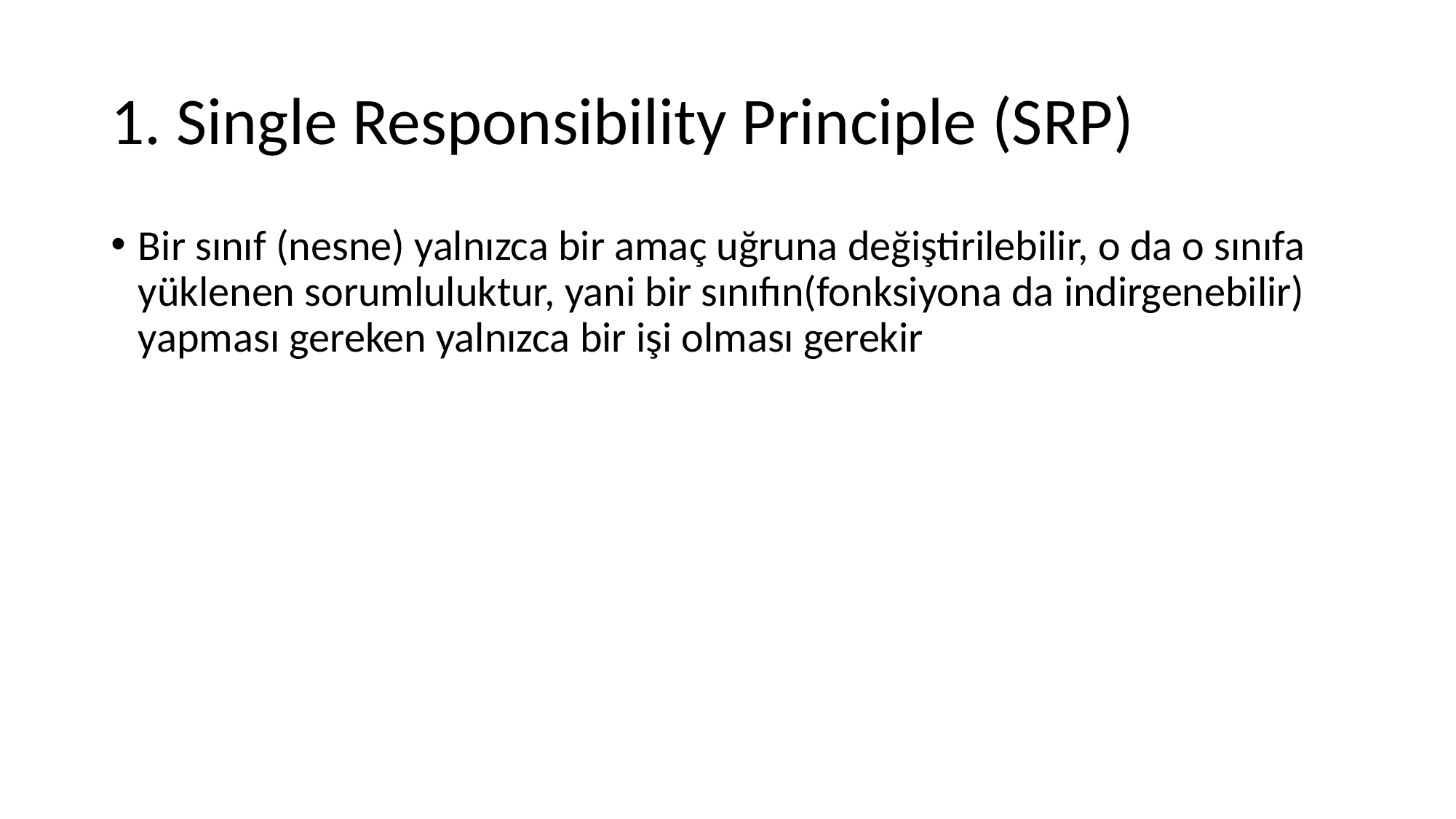

# 1. Single Responsibility Principle (SRP)
Bir sınıf (nesne) yalnızca bir amaç uğruna değiştirilebilir, o da o sınıfa yüklenen sorumluluktur, yani bir sınıfın(fonksiyona da indirgenebilir) yapması gereken yalnızca bir işi olması gerekir